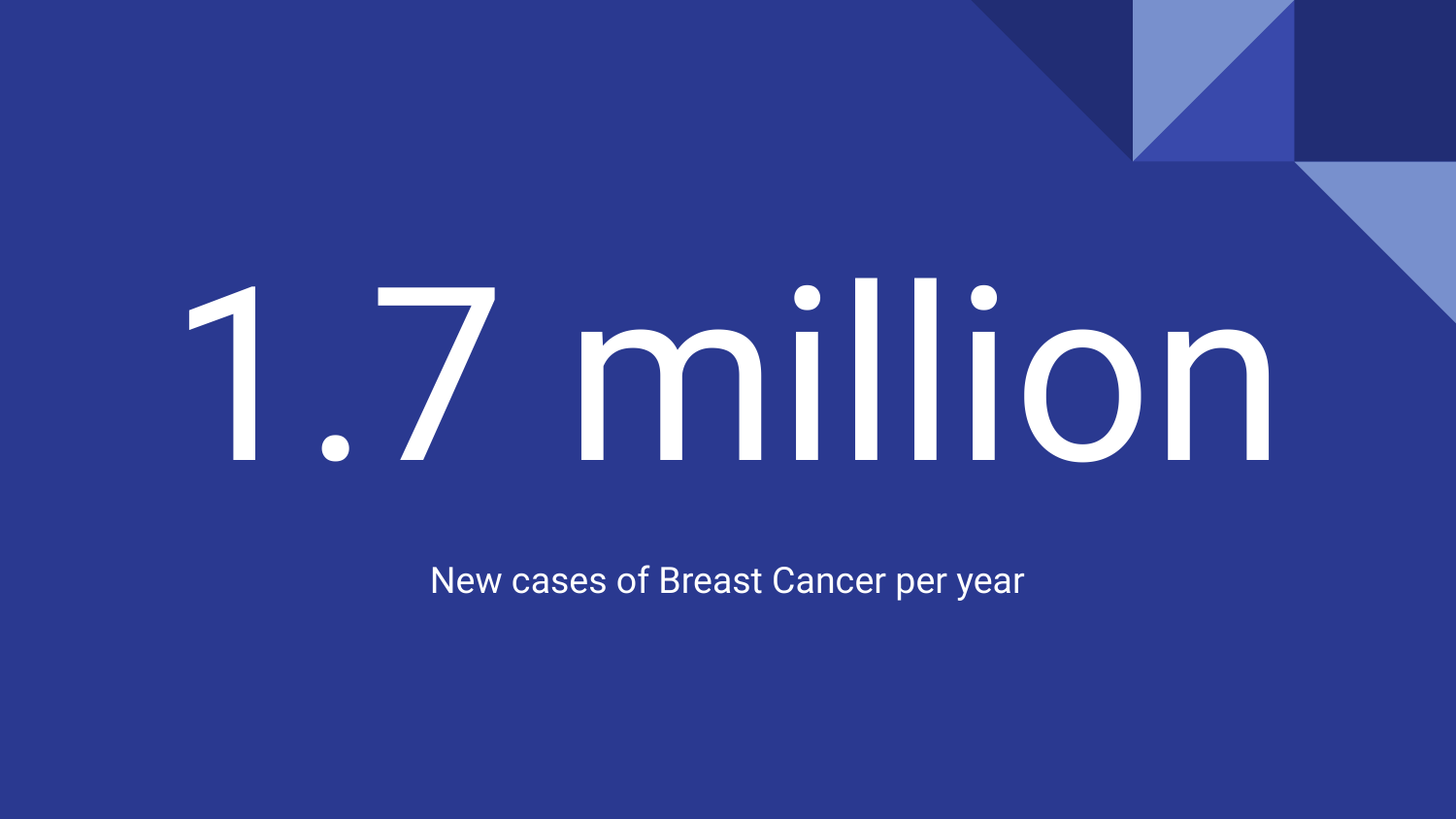

# 1.7 million
New cases of Breast Cancer per year